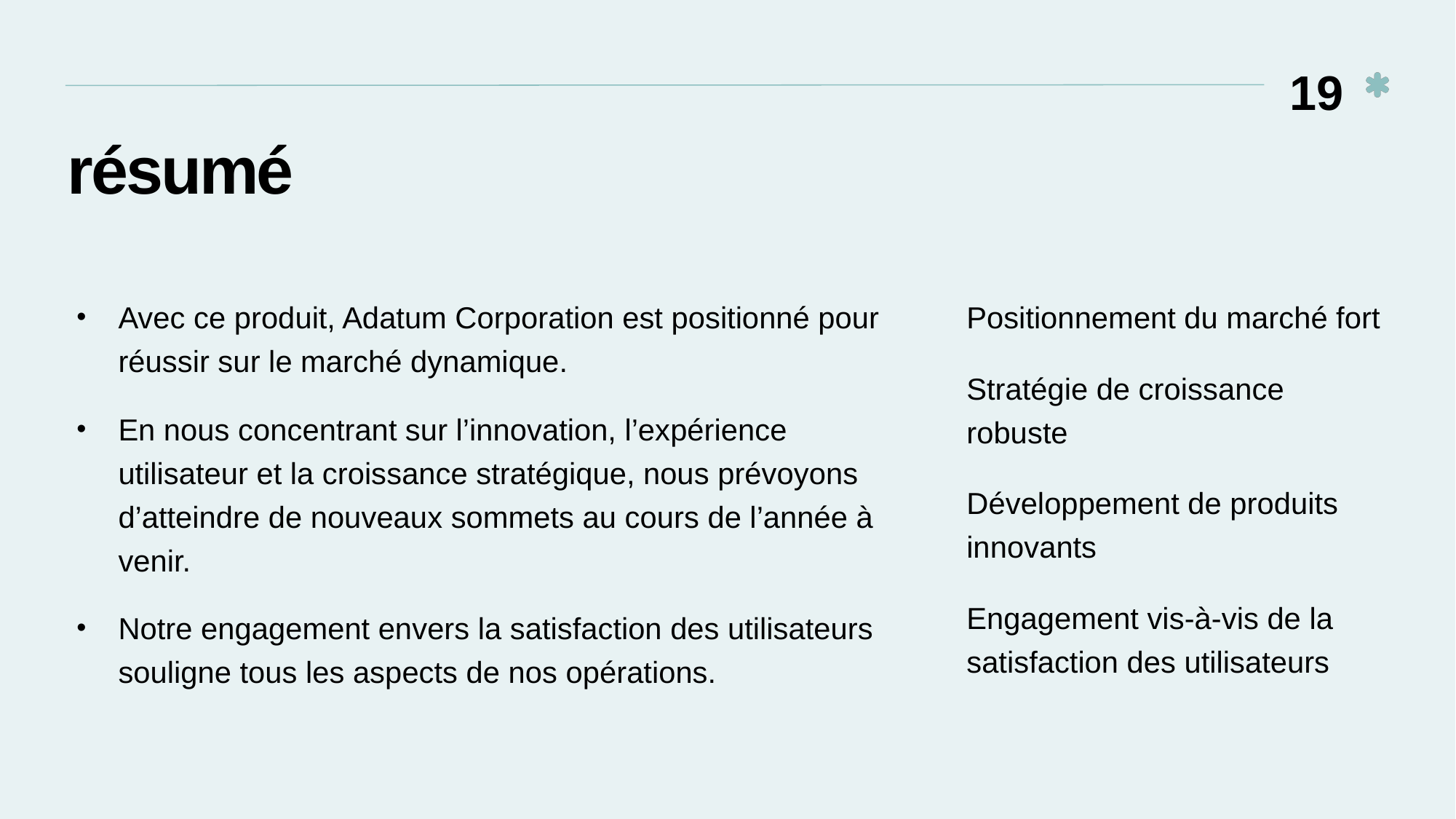

19
# résumé
Positionnement du marché fort
Stratégie de croissance robuste
Développement de produits innovants
Engagement vis-à-vis de la satisfaction des utilisateurs
Avec ce produit, Adatum Corporation est positionné pour réussir sur le marché dynamique.
En nous concentrant sur l’innovation, l’expérience utilisateur et la croissance stratégique, nous prévoyons d’atteindre de nouveaux sommets au cours de l’année à venir.
Notre engagement envers la satisfaction des utilisateurs souligne tous les aspects de nos opérations.